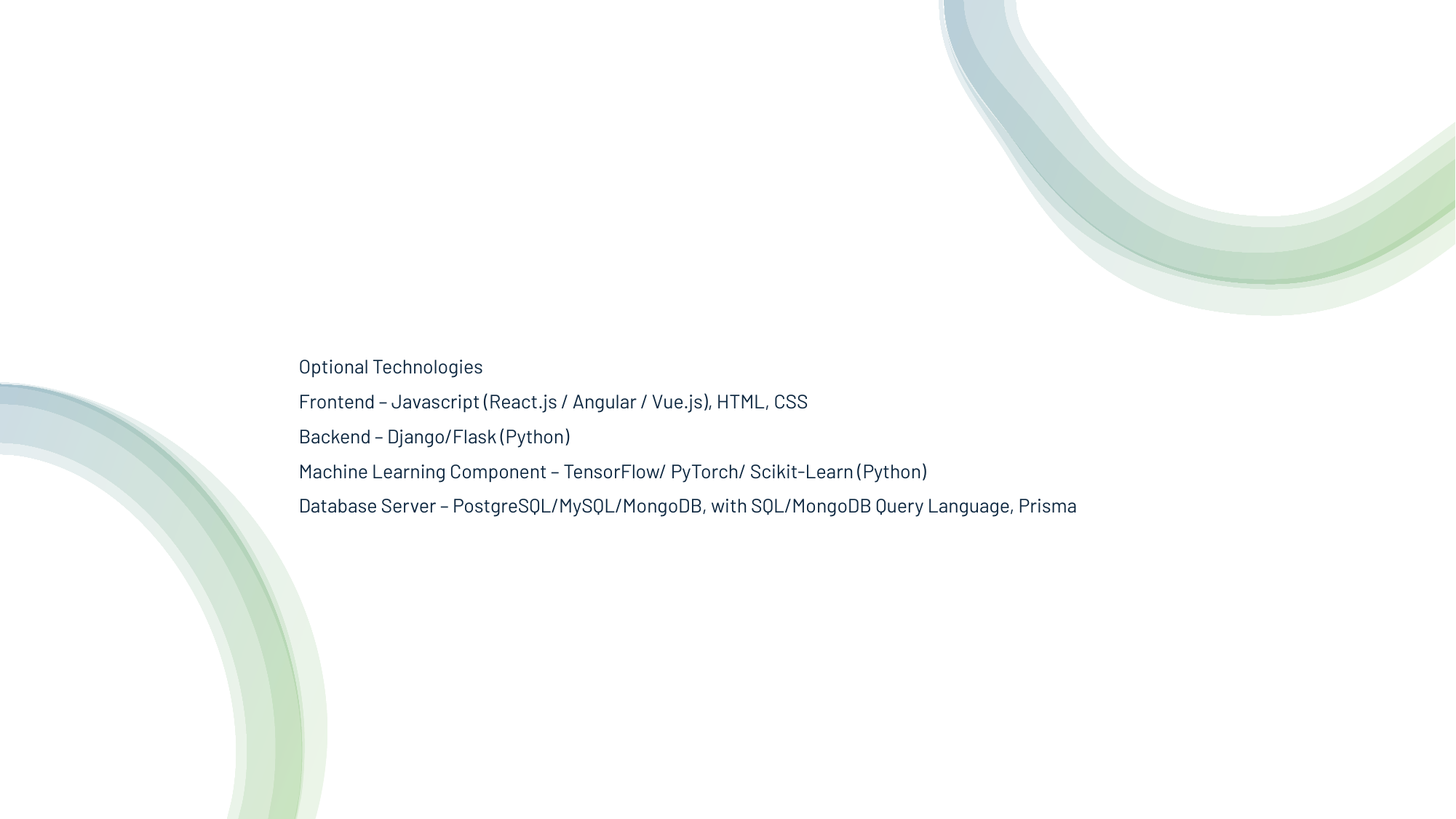

# Optional Technologies Frontend – Javascript (React.js / Angular / Vue.js), HTML, CSS Backend – Django/Flask (Python) Machine Learning Component – TensorFlow/ PyTorch/ Scikit-Learn (Python) Database Server – PostgreSQL/MySQL/MongoDB, with SQL/MongoDB Query Language, Prisma